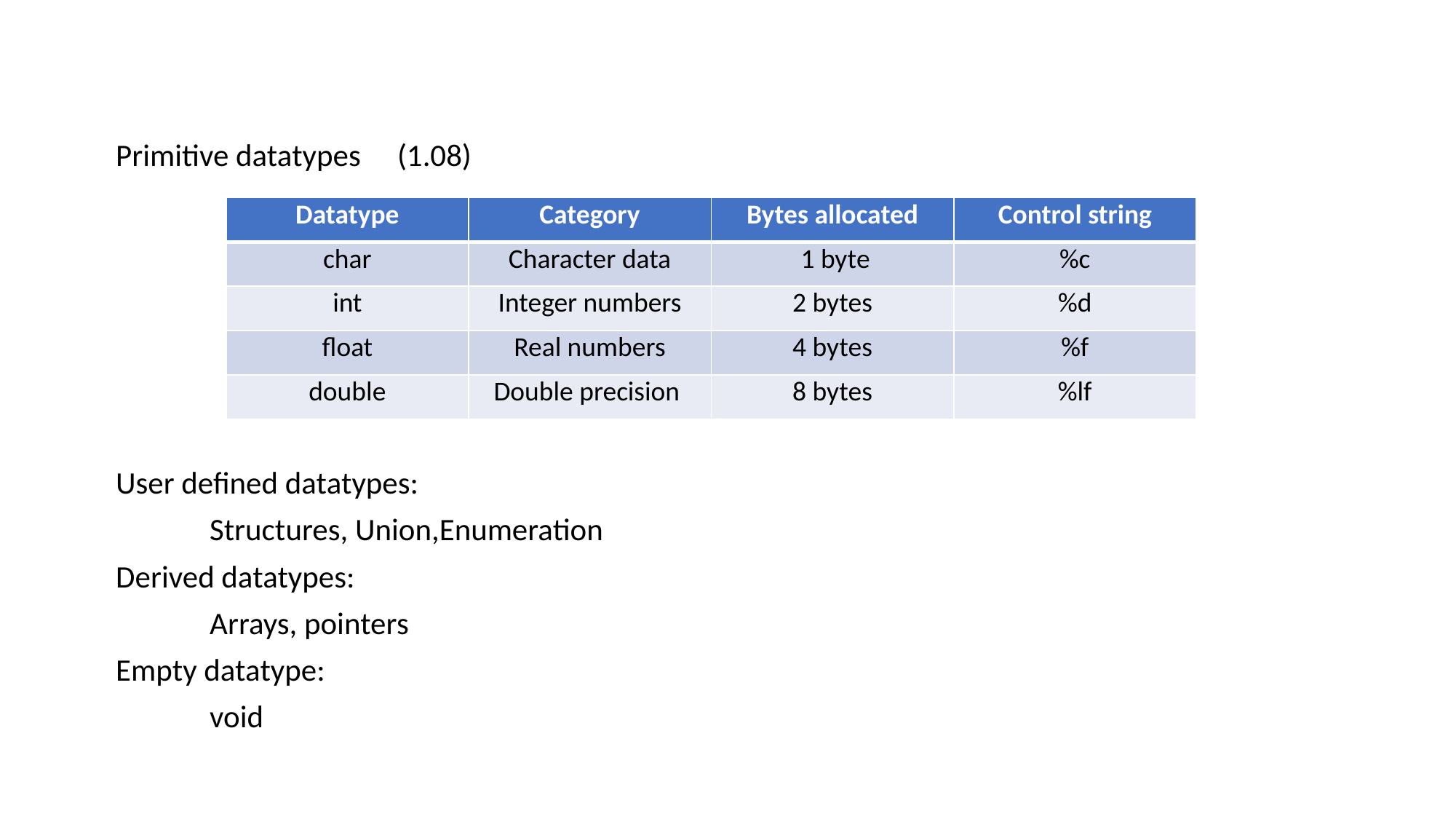

Primitive datatypes	(1.08)

User defined datatypes:
	Structures, Union,Enumeration
Derived datatypes:
	Arrays, pointers
Empty datatype:
	void

| Datatype | Category | Bytes allocated | Control string |
| --- | --- | --- | --- |
| char | Character data | 1 byte | %c |
| int | Integer numbers | 2 bytes | %d |
| float | Real numbers | 4 bytes | %f |
| double | Double precision | 8 bytes | %lf |